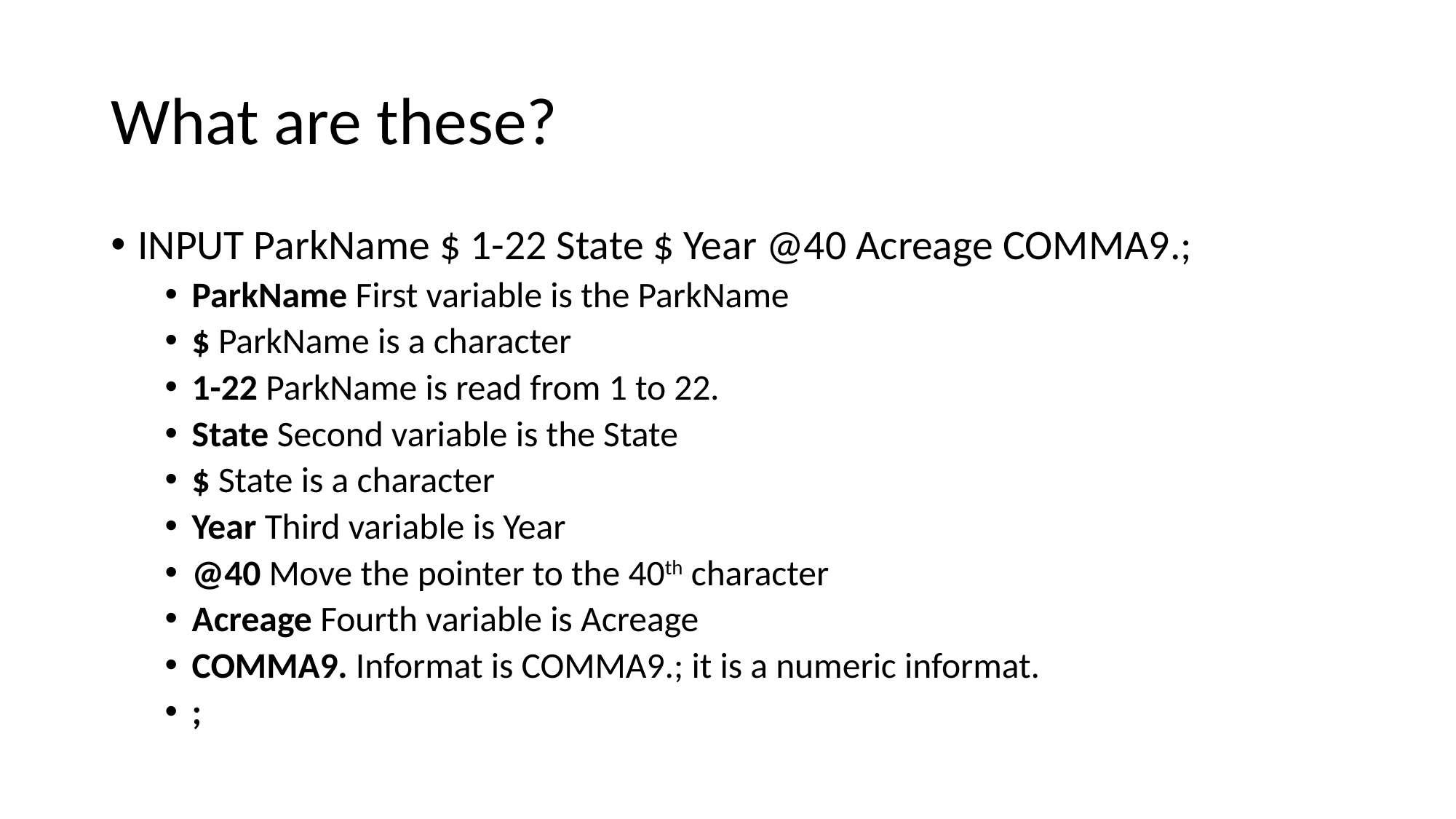

# What are these?
INPUT ParkName $ 1-22 State $ Year @40 Acreage COMMA9.;
ParkName First variable is the ParkName
$ ParkName is a character
1-22 ParkName is read from 1 to 22.
State Second variable is the State
$ State is a character
Year Third variable is Year
@40 Move the pointer to the 40th character
Acreage Fourth variable is Acreage
COMMA9. Informat is COMMA9.; it is a numeric informat.
;